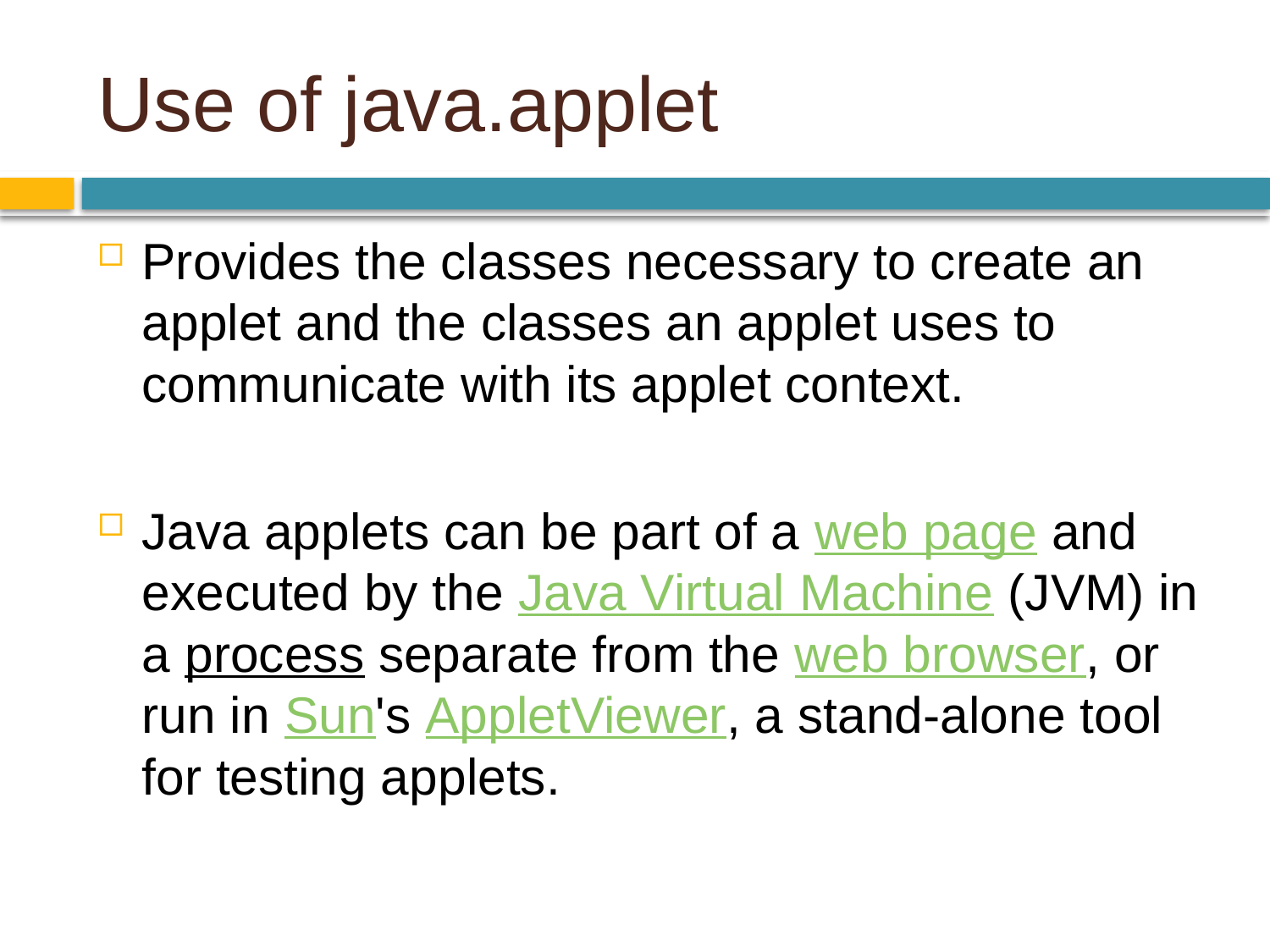

# Use of java.applet
Provides the classes necessary to create an applet and the classes an applet uses to communicate with its applet context.

Java applets can be part of a web page and executed by the Java Virtual Machine (JVM) in a process separate from the web browser, or run in Sun's AppletViewer, a stand-alone tool for testing applets.